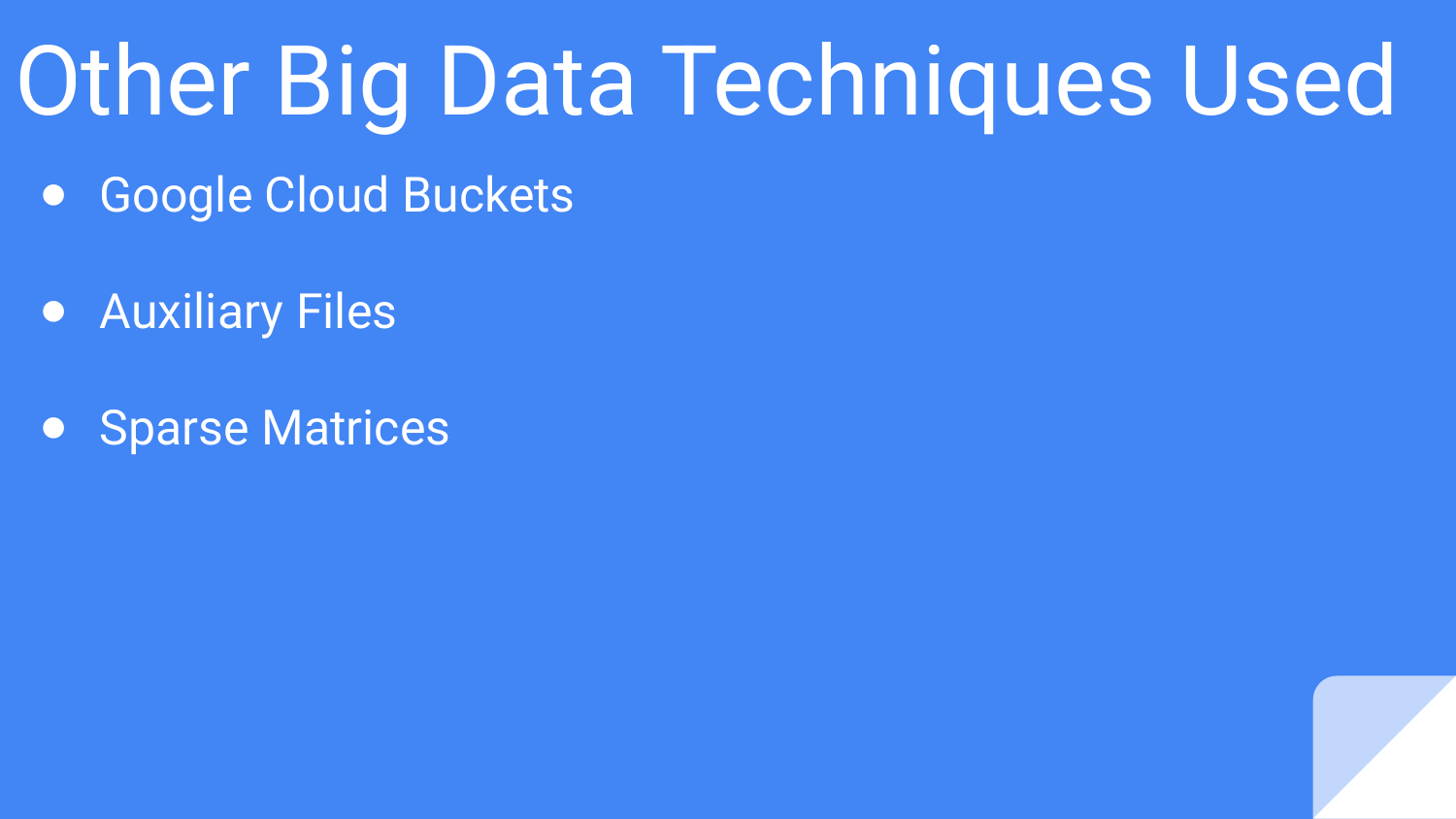

# Other Big Data Techniques Used
Google Cloud Buckets

Auxiliary Files

Sparse Matrices